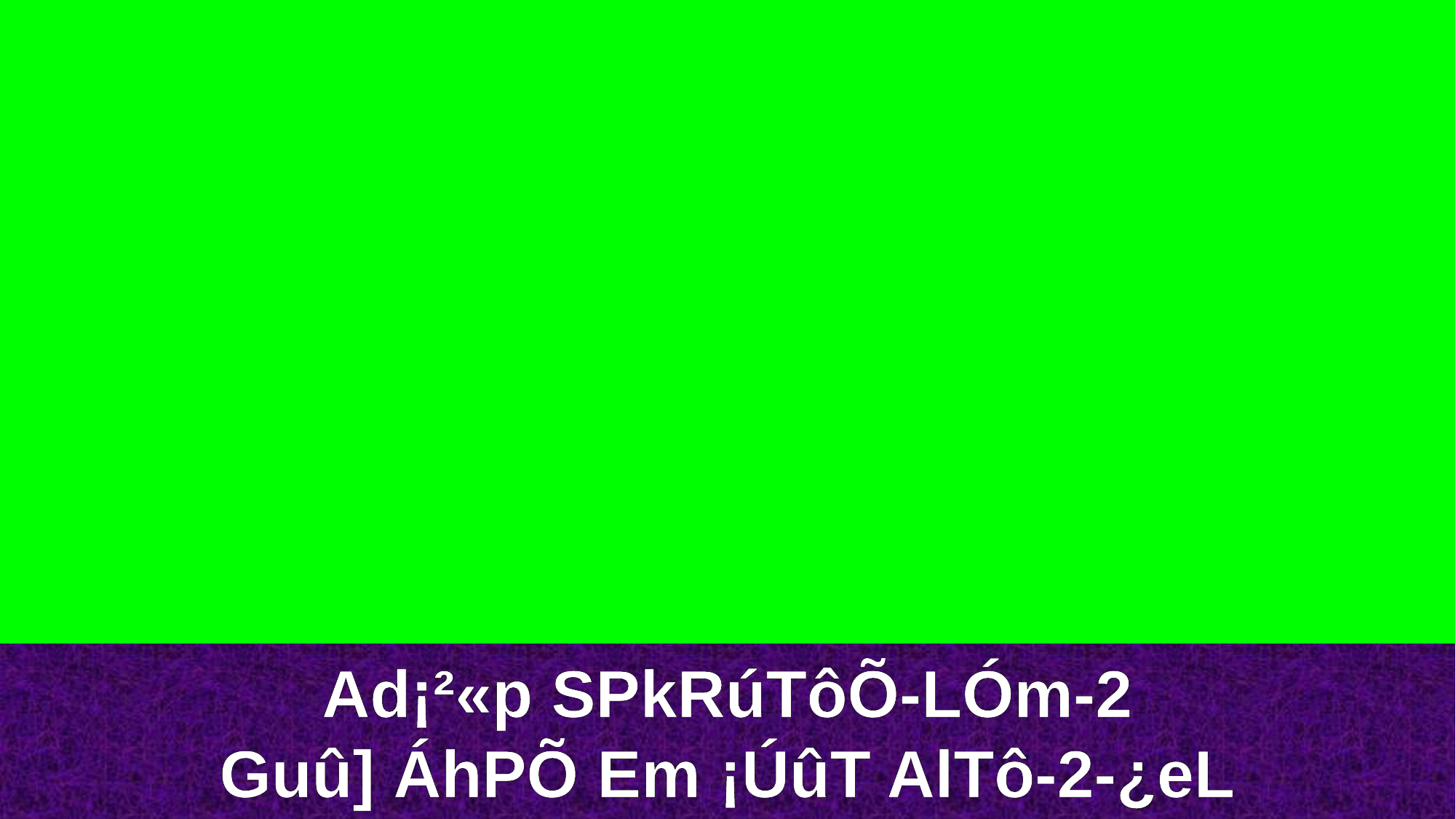

Ad¡²«p SPkRúTôÕ-LÓm-2
Guû] ÁhPÕ Em ¡ÚûT AlTô-2-¿eL